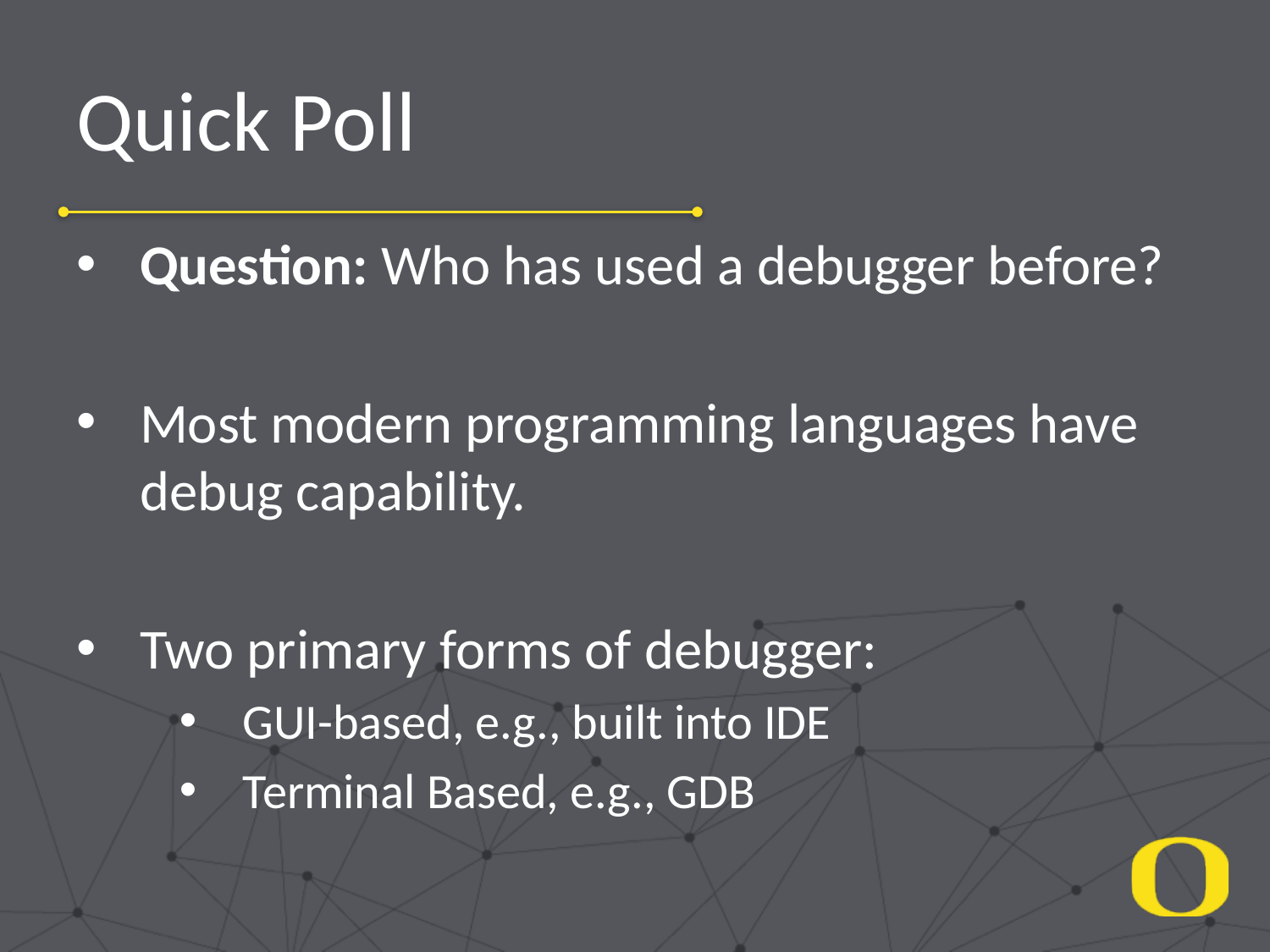

# Quick Poll
Question: Who has used a debugger before?

Most modern programming languages have debug capability.

Two primary forms of debugger:
GUI-based, e.g., built into IDE
Terminal Based, e.g., GDB